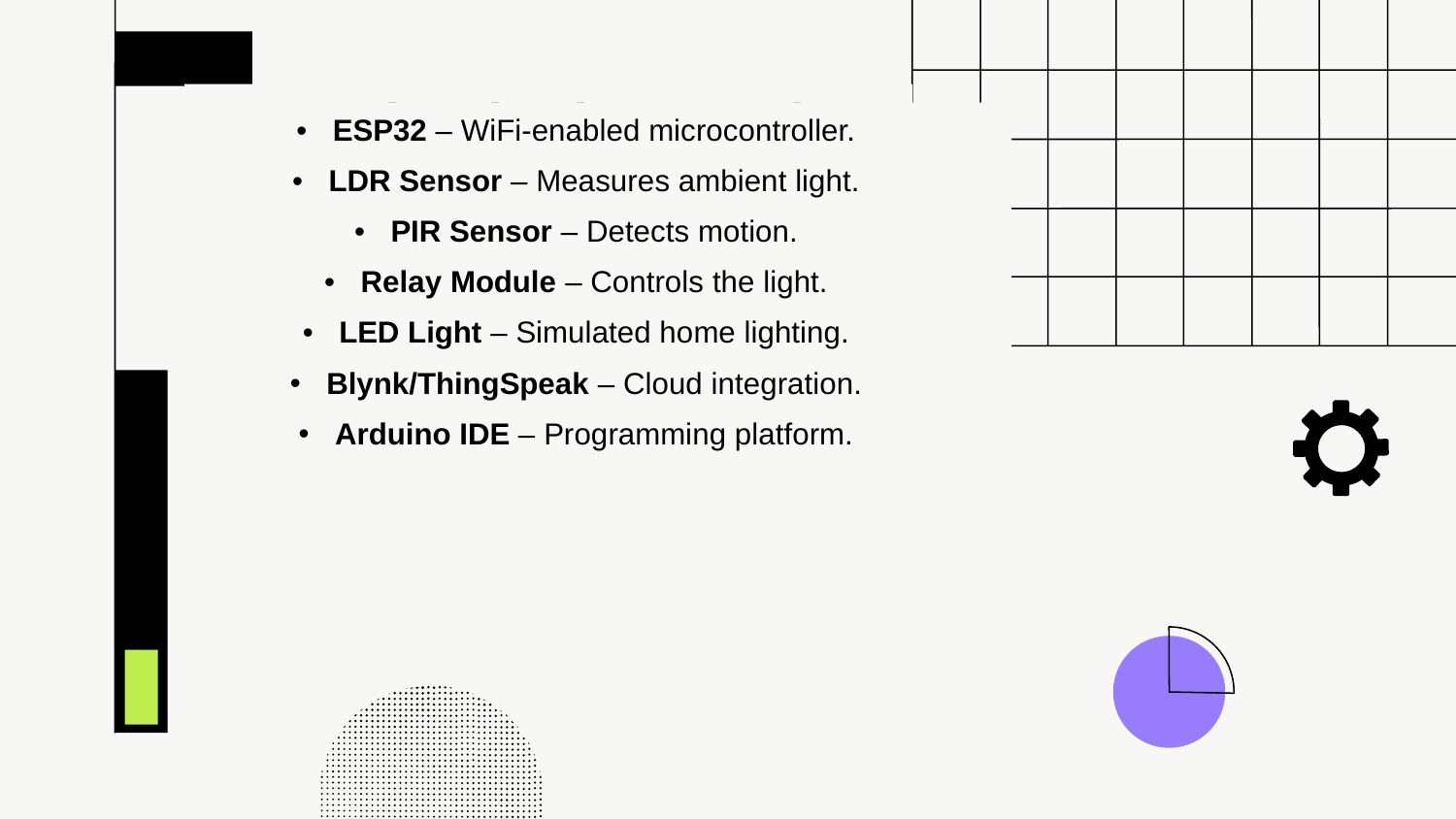

# Technologies Used

ESP32 – WiFi-enabled microcontroller.
LDR Sensor – Measures ambient light.
PIR Sensor – Detects motion.
Relay Module – Controls the light.
LED Light – Simulated home lighting.
Blynk/ThingSpeak – Cloud integration.
Arduino IDE – Programming platform.